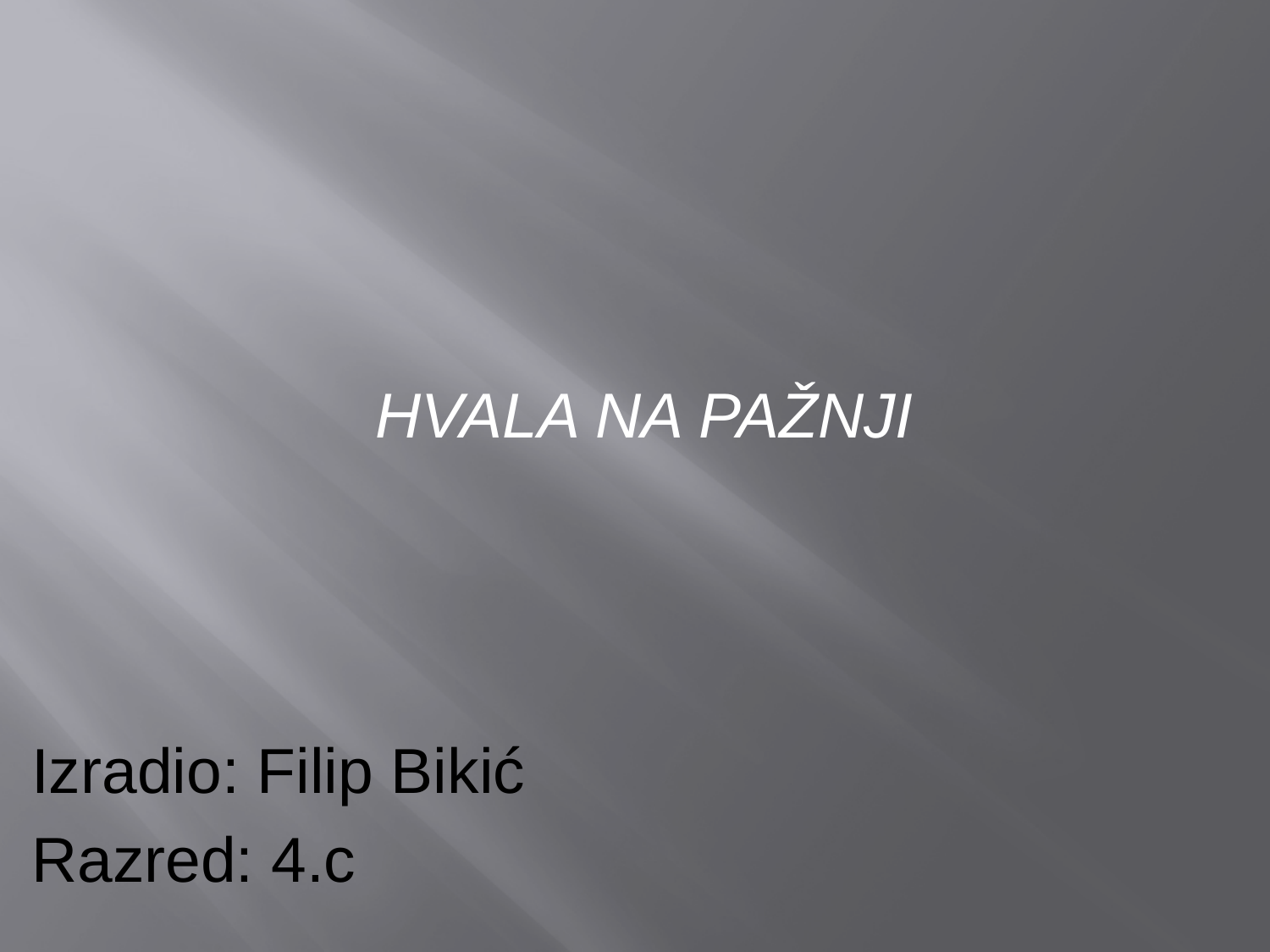

HVALA NA PAŽNJI

Izradio: Filip Bikić
Razred: 4.c